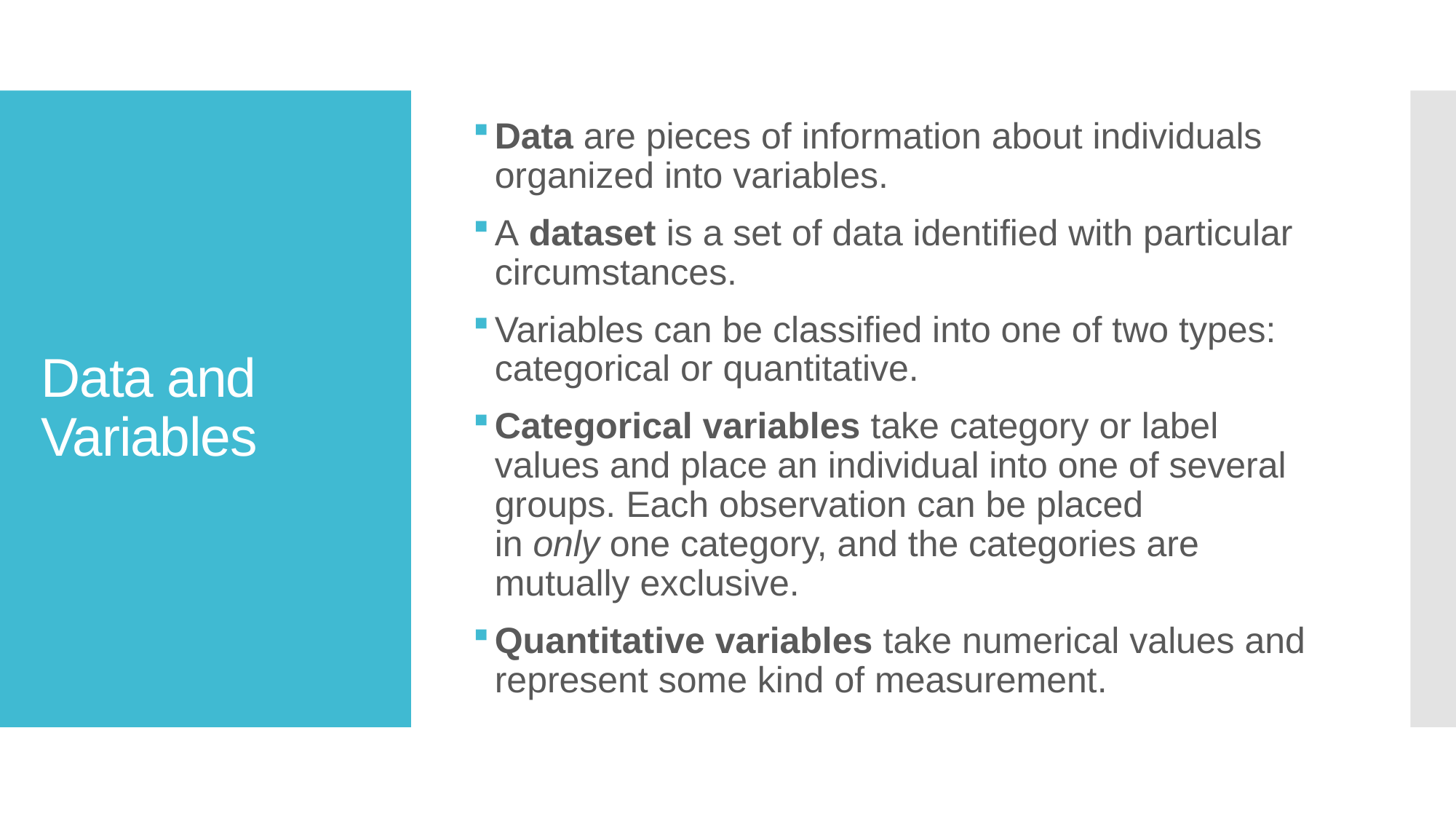

Data are pieces of information about individuals organized into variables.
A dataset is a set of data identified with particular circumstances.
Variables can be classified into one of two types: categorical or quantitative.
Categorical variables take category or label values and place an individual into one of several groups. Each observation can be placed in only one category, and the categories are mutually exclusive.
Quantitative variables take numerical values and represent some kind of measurement.
# Data and Variables